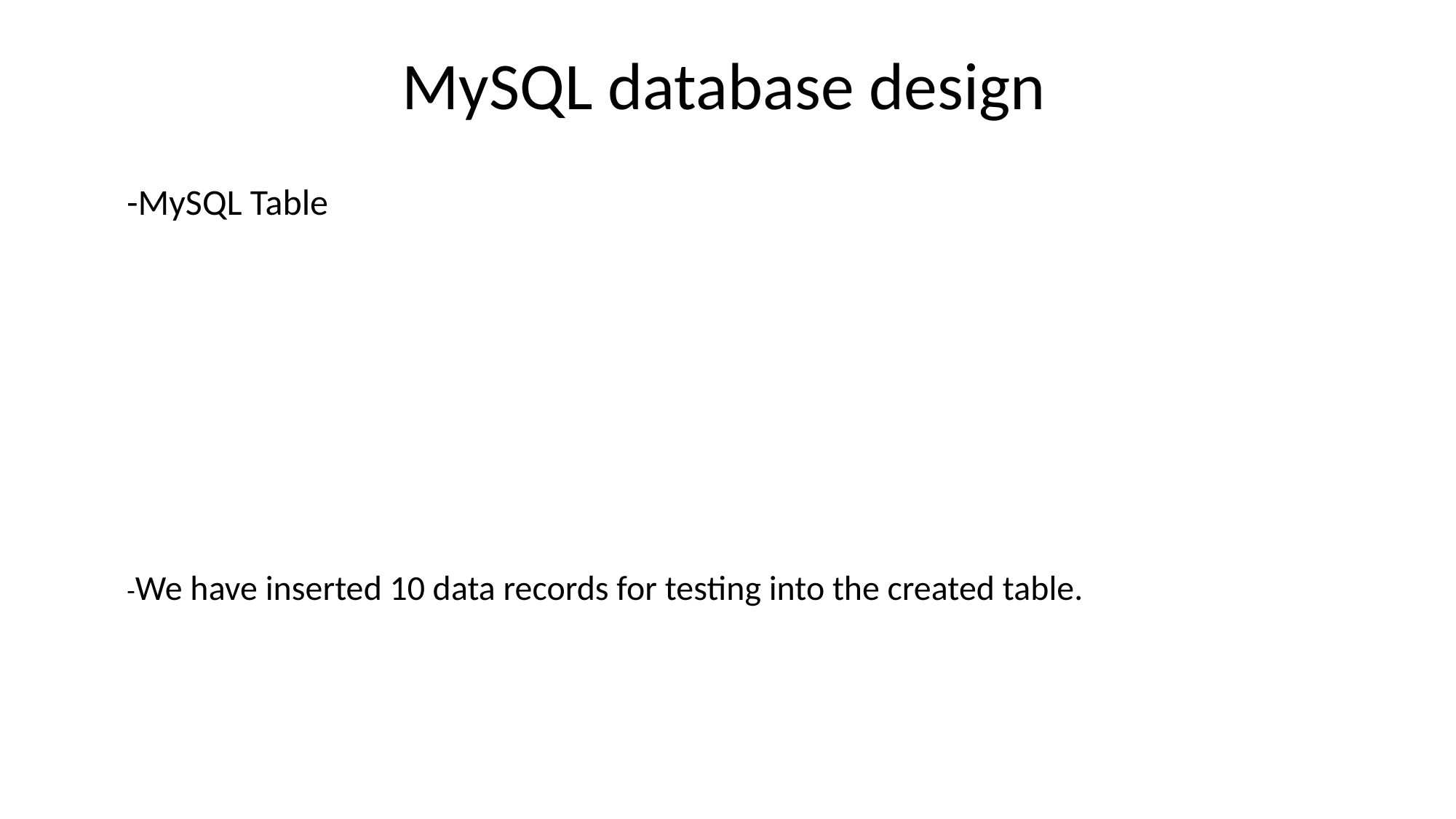

# MySQL database design

-MySQL Table

-We have inserted 10 data records for testing into the created table.